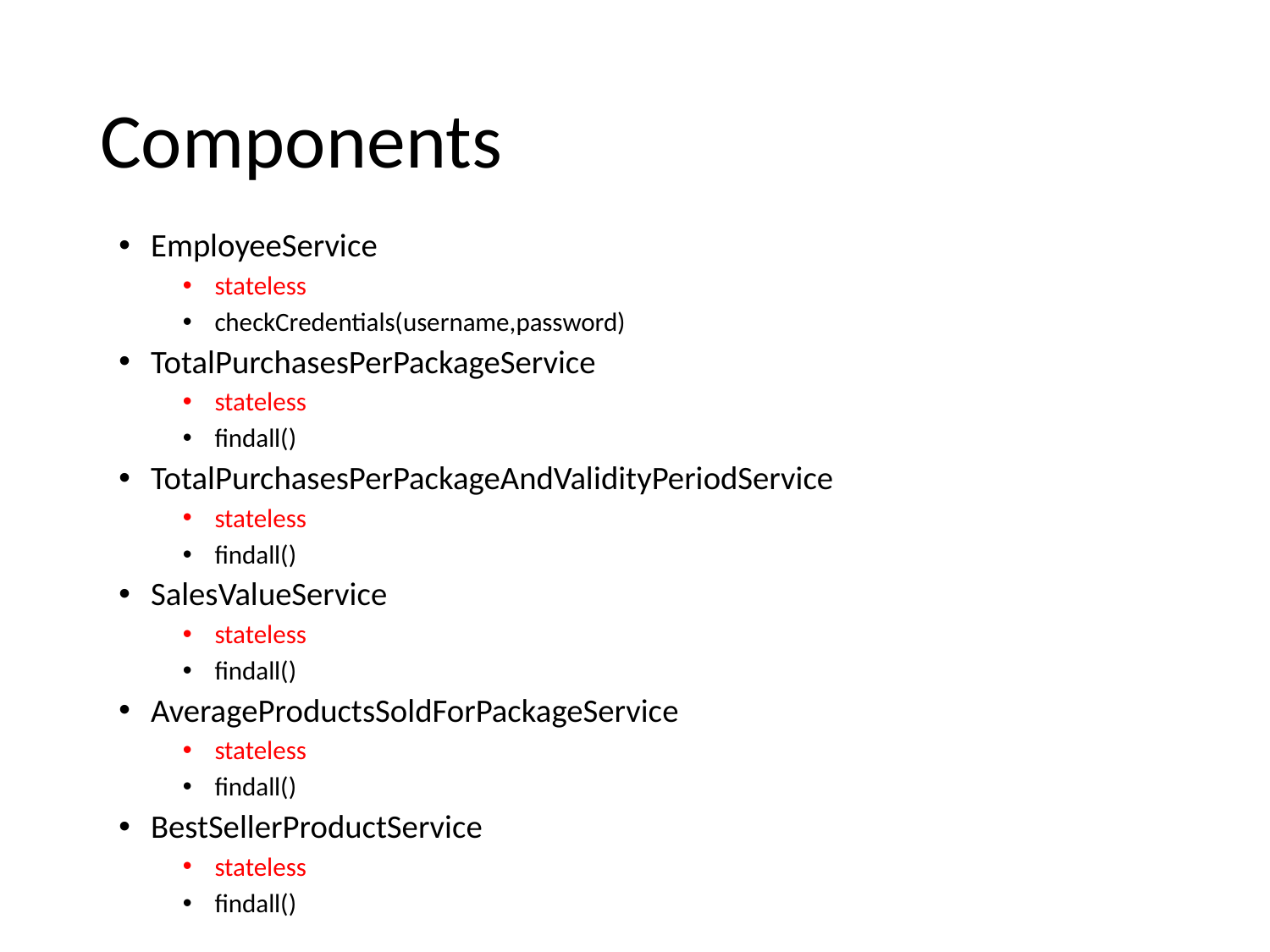

# Components
EmployeeService
stateless
checkCredentials(username,password)
TotalPurchasesPerPackageService
stateless
findall()
TotalPurchasesPerPackageAndValidityPeriodService
stateless
findall()
SalesValueService
stateless
findall()
AverageProductsSoldForPackageService
stateless
findall()
BestSellerProductService
stateless
findall()